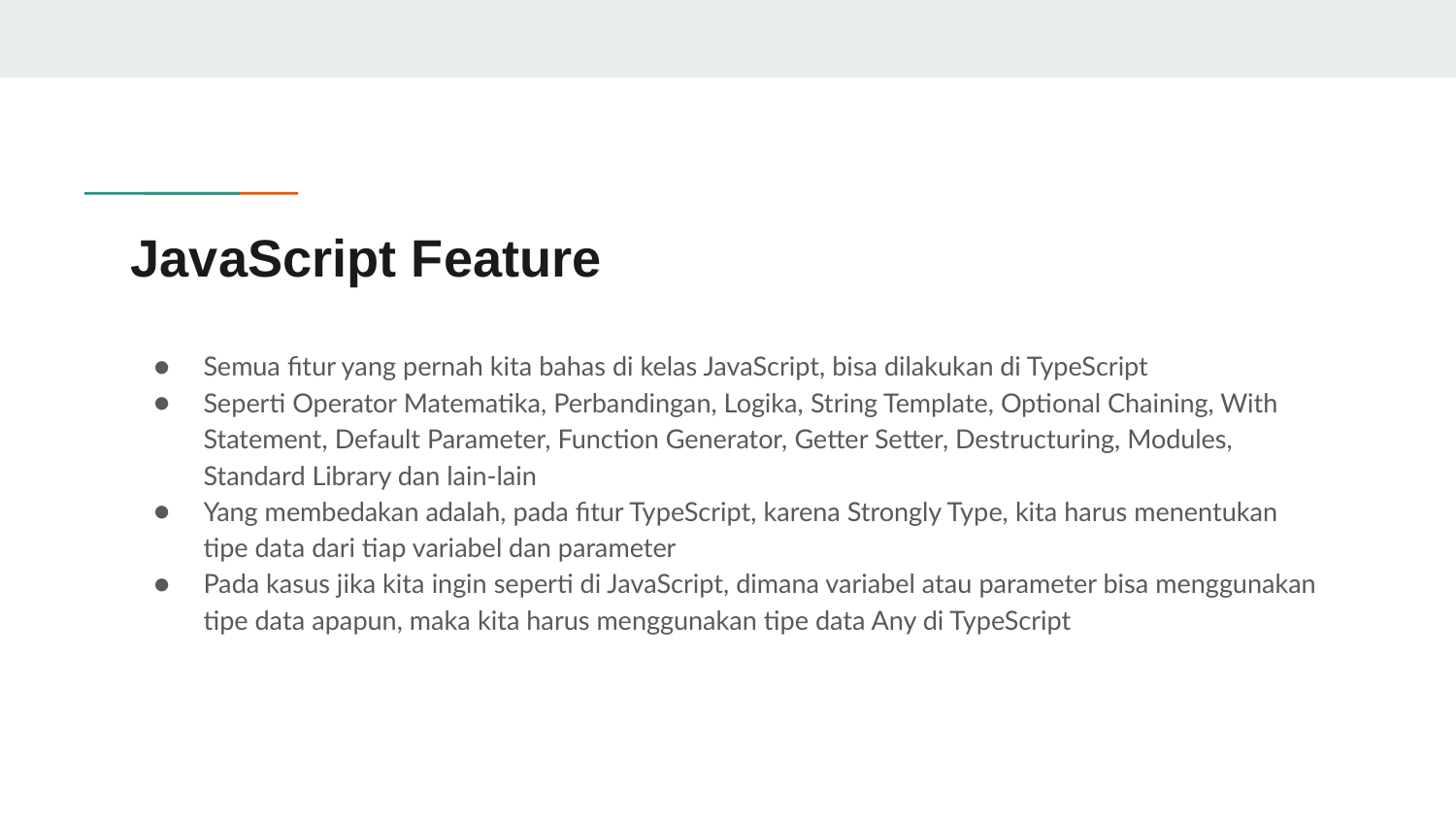

# JavaScript Feature
Semua fitur yang pernah kita bahas di kelas JavaScript, bisa dilakukan di TypeScript
Seperti Operator Matematika, Perbandingan, Logika, String Template, Optional Chaining, With Statement, Default Parameter, Function Generator, Getter Setter, Destructuring, Modules, Standard Library dan lain-lain
Yang membedakan adalah, pada fitur TypeScript, karena Strongly Type, kita harus menentukan tipe data dari tiap variabel dan parameter
Pada kasus jika kita ingin seperti di JavaScript, dimana variabel atau parameter bisa menggunakan tipe data apapun, maka kita harus menggunakan tipe data Any di TypeScript